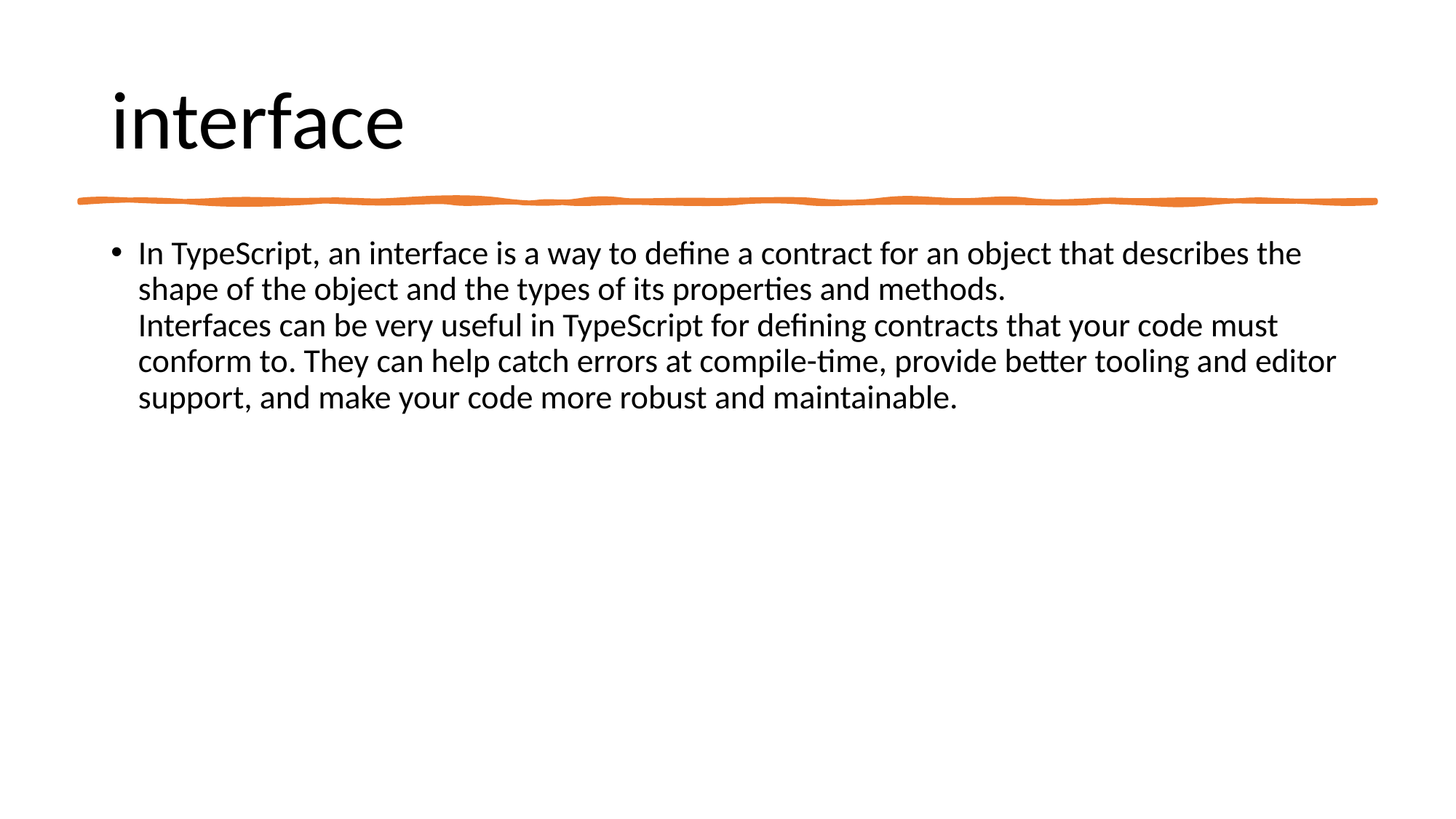

# interface

In TypeScript, an interface is a way to define a contract for an object that describes the shape of the object and the types of its properties and methods.
Interfaces can be very useful in TypeScript for defining contracts that your code must conform to. They can help catch errors at compile-time, provide better tooling and editor support, and make your code more robust and maintainable.